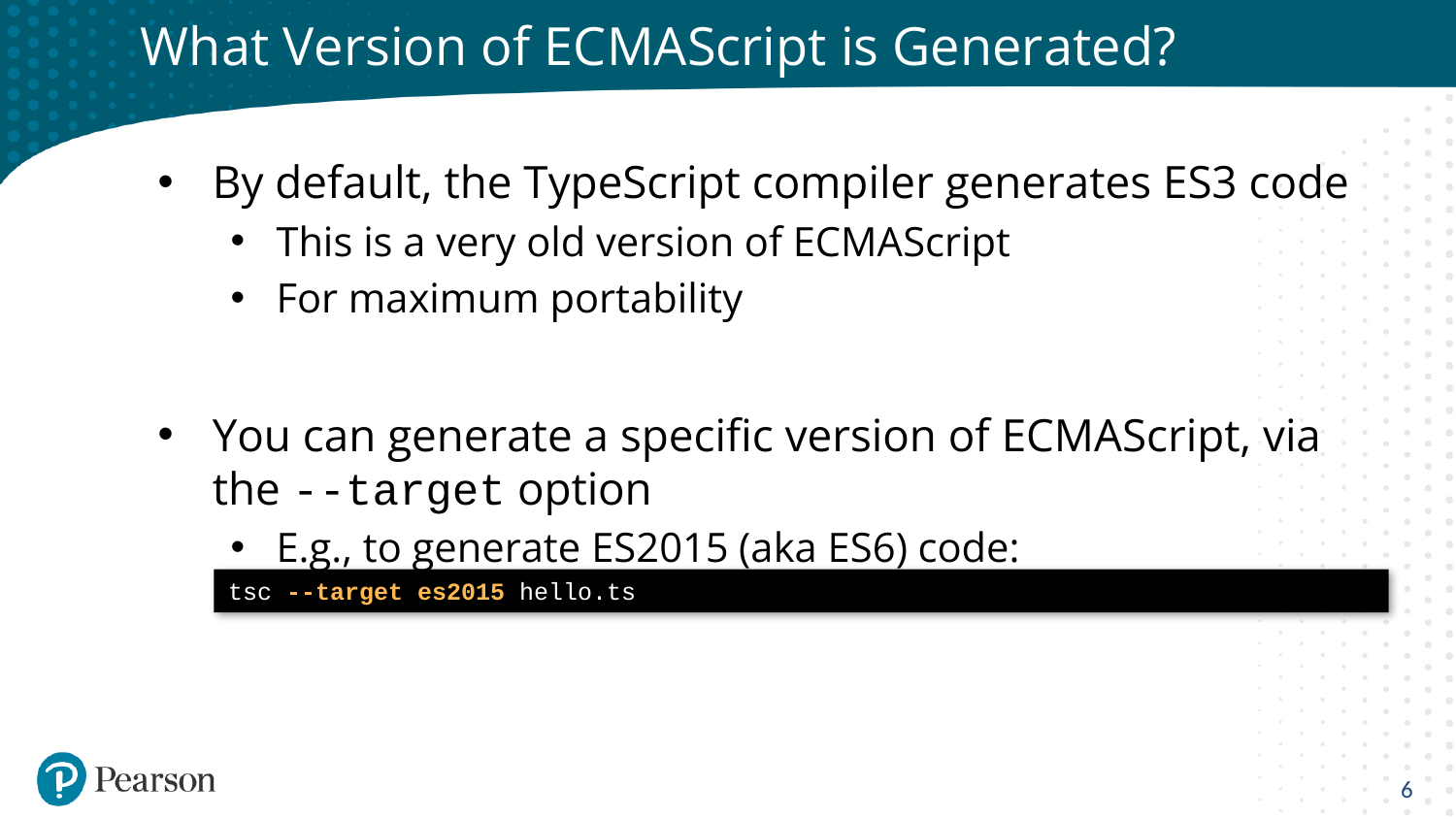

# What Version of ECMAScript is Generated?
By default, the TypeScript compiler generates ES3 code
This is a very old version of ECMAScript
For maximum portability

You can generate a specific version of ECMAScript, via the --target option
E.g., to generate ES2015 (aka ES6) code:
tsc --target es2015 hello.ts
6